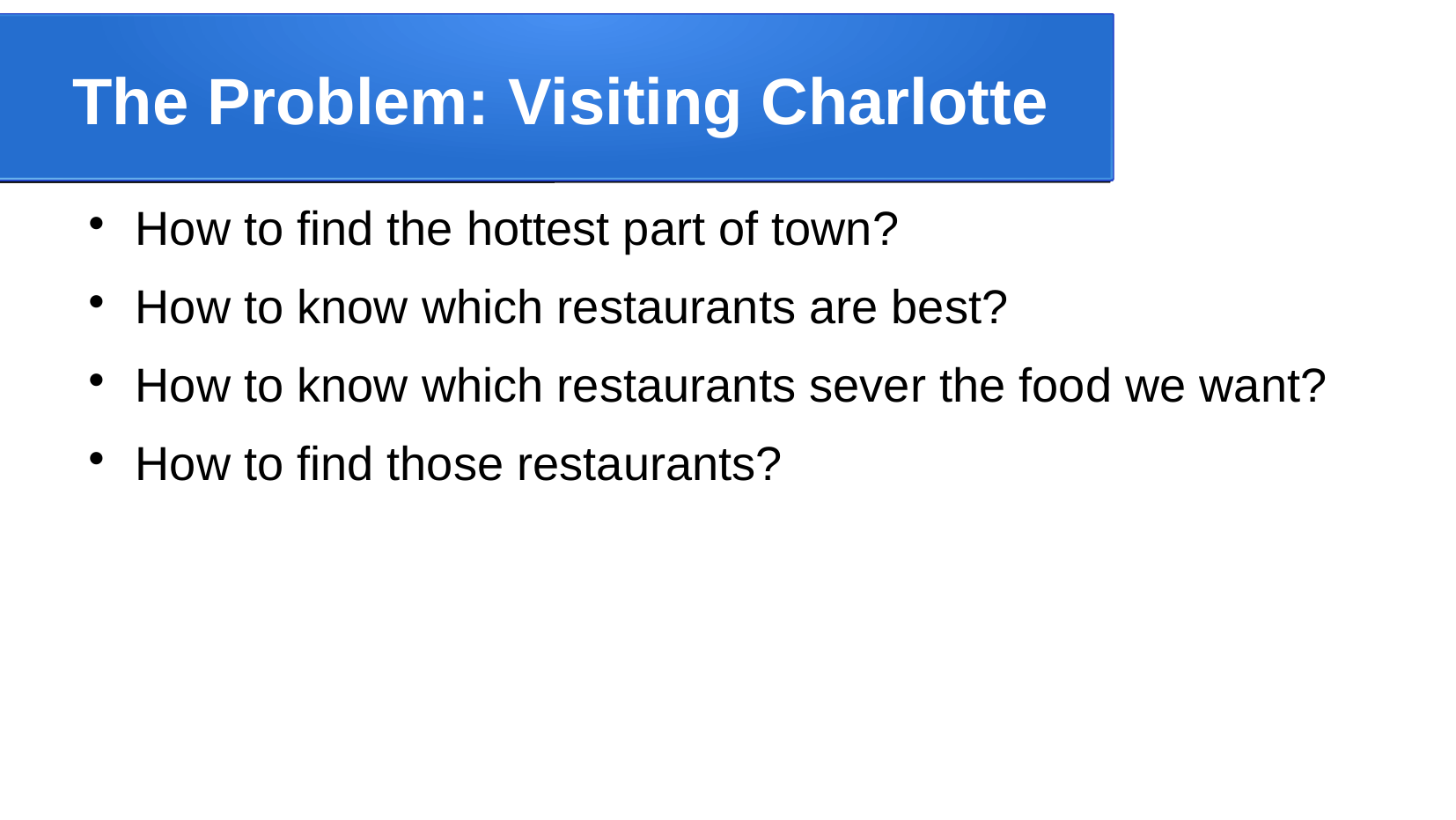

The Problem: Visiting Charlotte
How to find the hottest part of town?
How to know which restaurants are best?
How to know which restaurants sever the food we want?
How to find those restaurants?